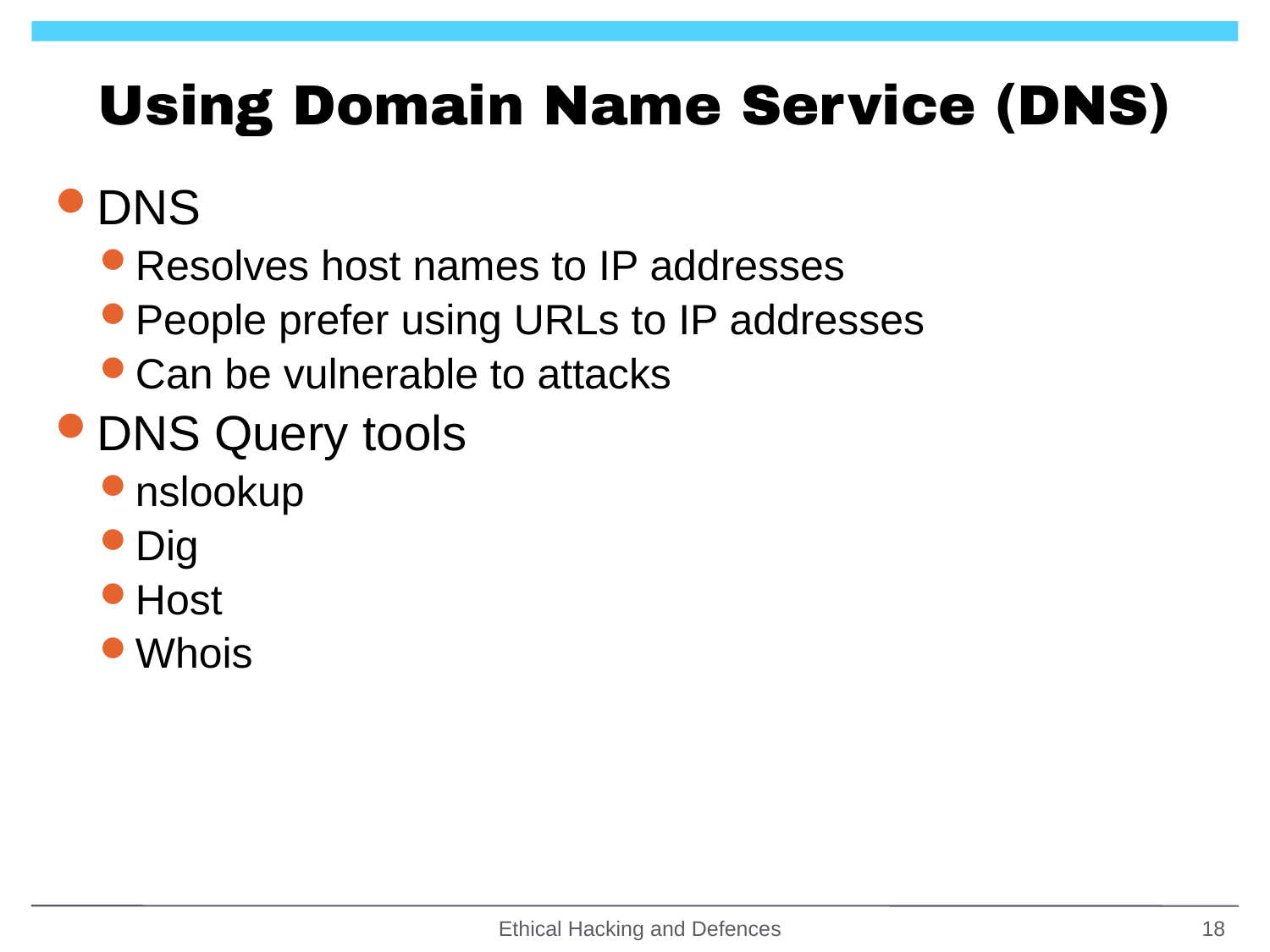

# Using Domain Name Service (DNS)
DNS
Resolves host names to IP addresses
People prefer using URLs to IP addresses
Can be vulnerable to attacks
DNS Query tools
nslookup
Dig
Host
Whois

Ethical Hacking and Defences
18